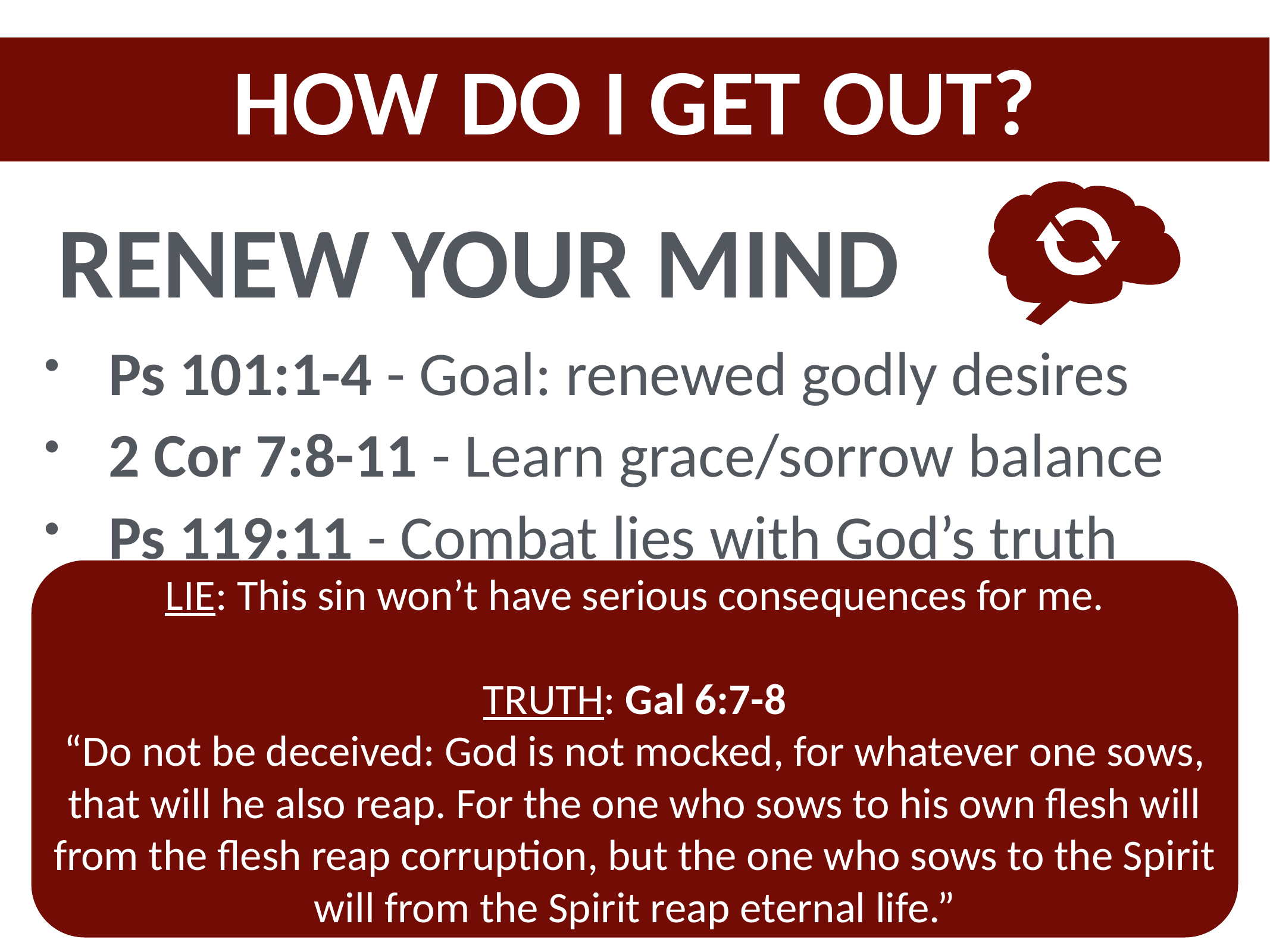

HOW DO I GET OUT?

RENEW YOUR MIND

Ps 101:1-4 - Goal: renewed godly desires
2 Cor 7:8-11 - Learn grace/sorrow balance
Ps 119:11 - Combat lies with God’s truth
LIE: This sin won’t have serious consequences for me.
TRUTH: Gal 6:7-8
“Do not be deceived: God is not mocked, for whatever one sows, that will he also reap. For the one who sows to his own flesh will from the flesh reap corruption, but the one who sows to the Spirit will from the Spirit reap eternal life.”